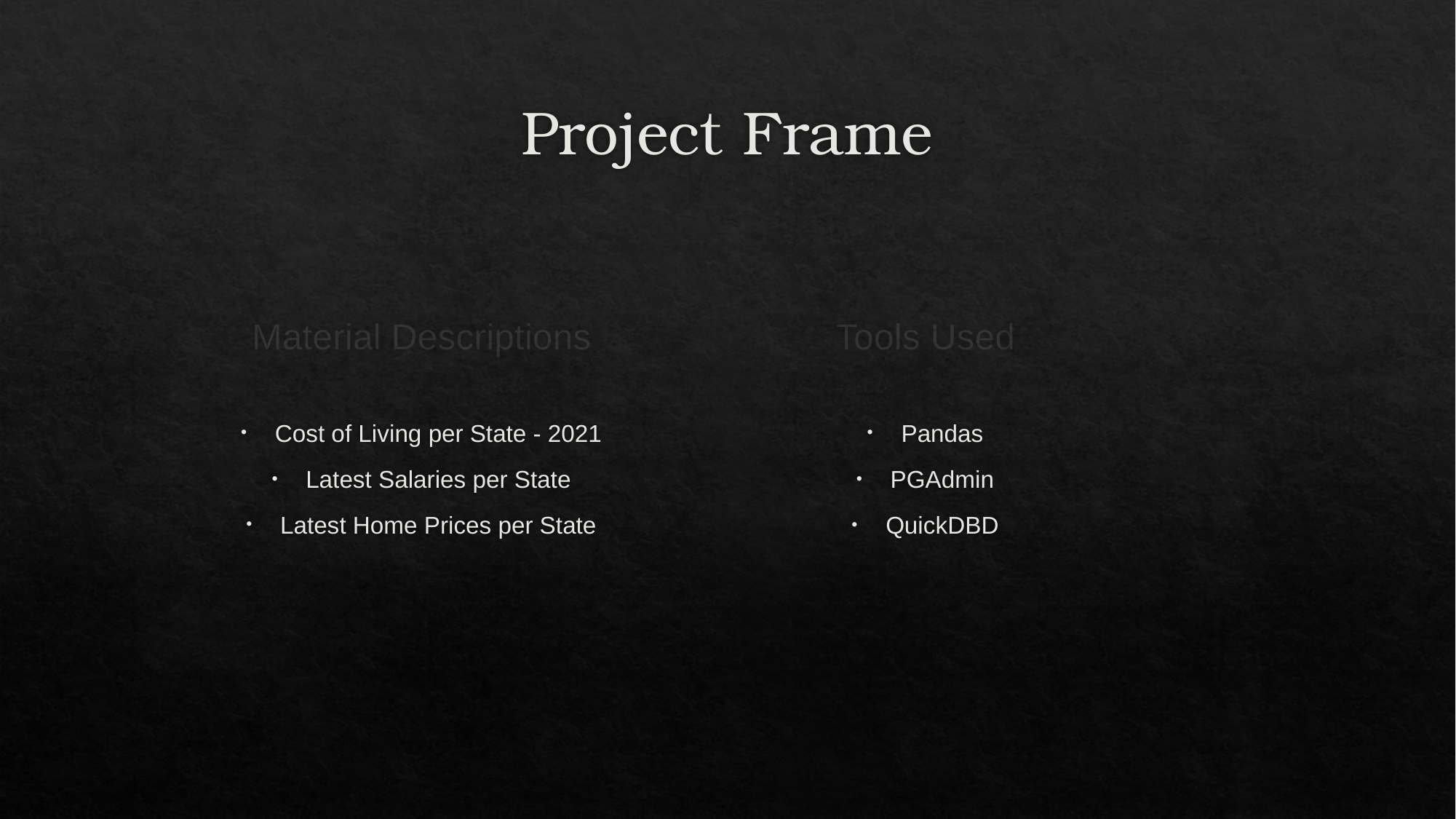

# Project Frame
Material Descriptions
Tools Used
Cost of Living per State - 2021
Latest Salaries per State
Latest Home Prices per State
Pandas
PGAdmin
QuickDBD